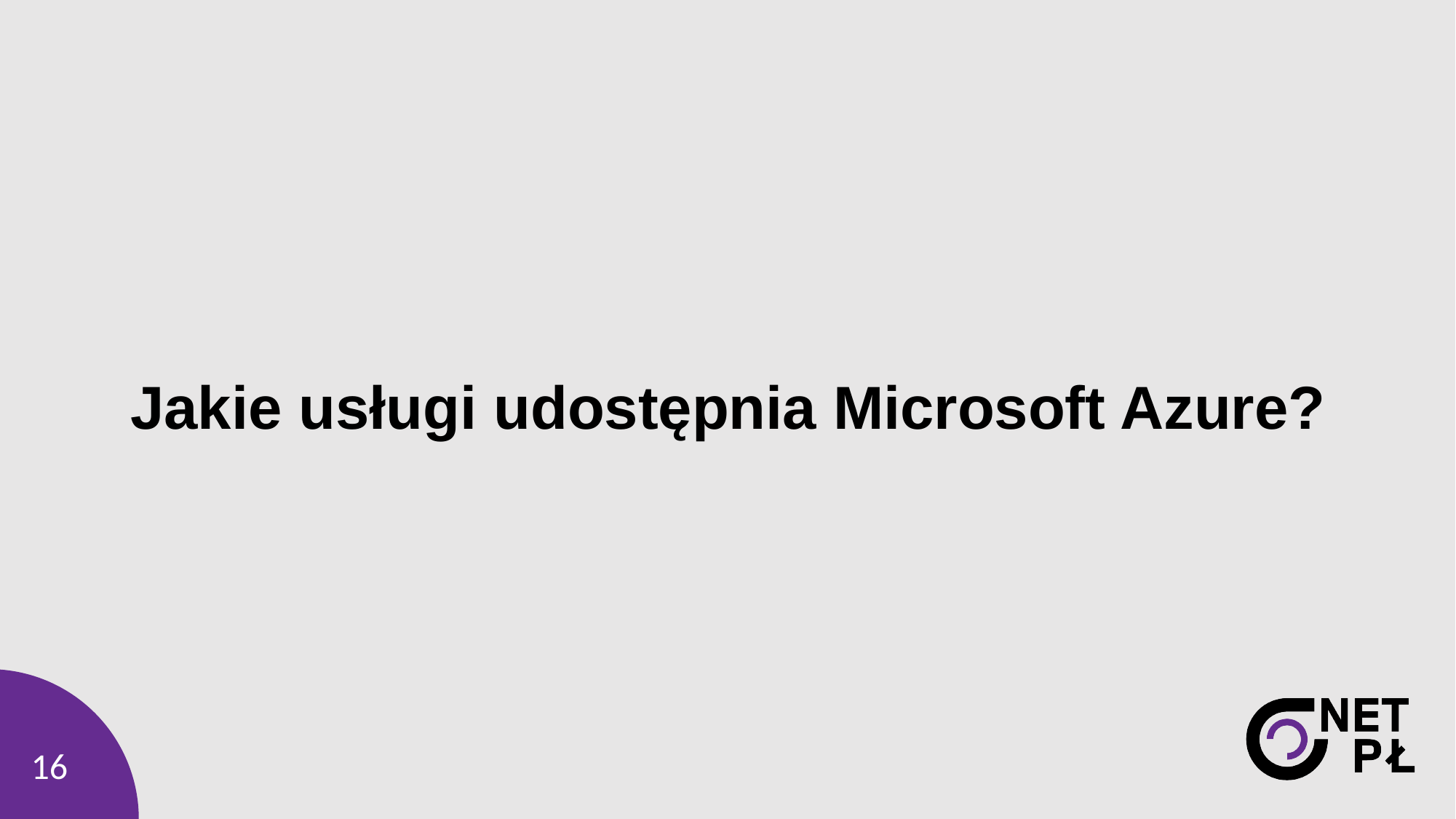

# Jakie usługi udostępnia Microsoft Azure?
16